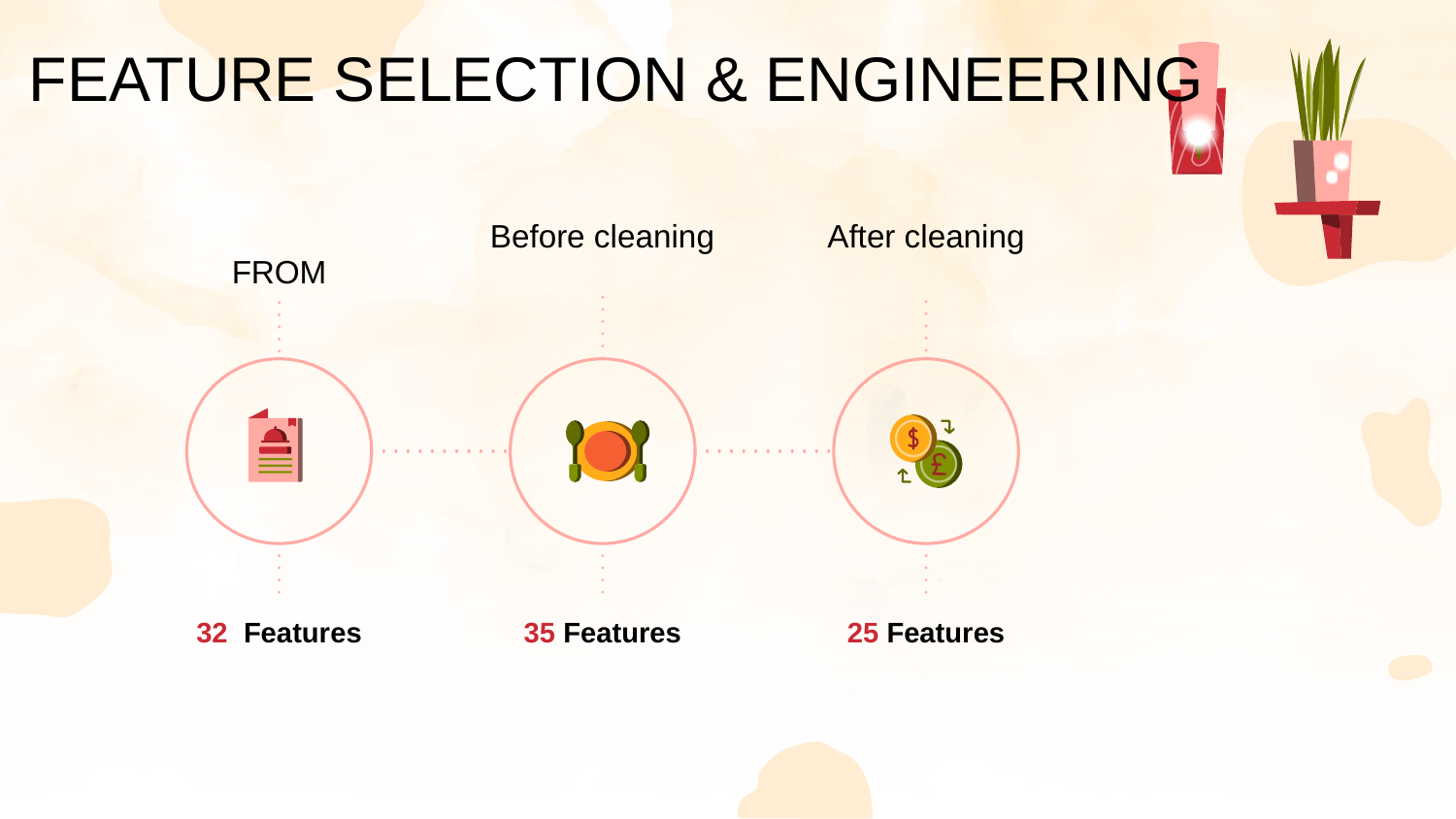

# FEATURE SELECTION & ENGINEERING
Before cleaning
After cleaning
FROM

32  Features
35 Features
25 Features